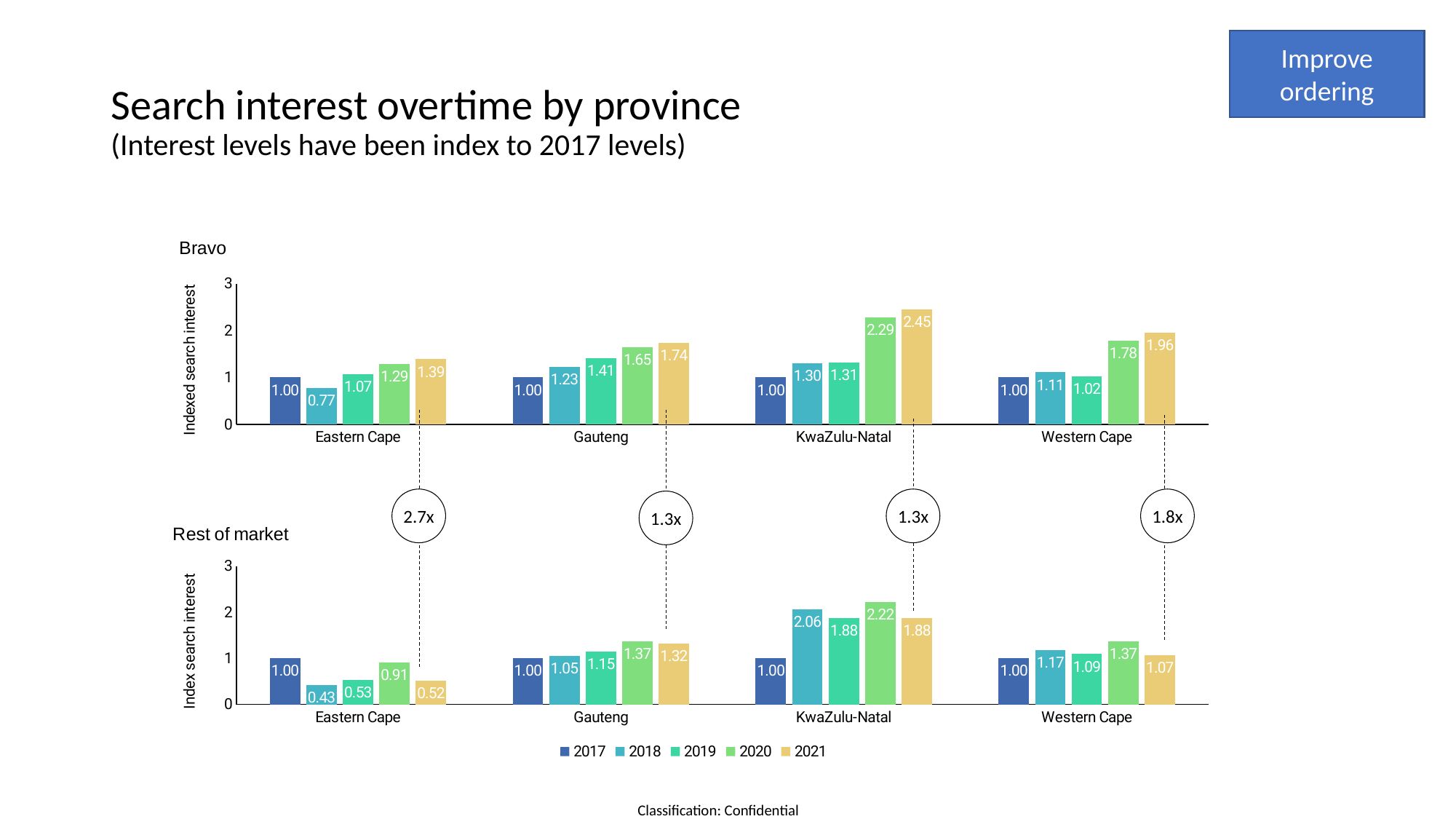

Improve ordering
# Search interest overtime by province (Interest levels have been index to 2017 levels)

### Chart: Bravo

| Category | 2017 | 2018 | 2019 | 2020 | 2021 |
|---|---|---|---|---|---|
| Eastern Cape | 1.0 | 0.774535809018567 | 1.06896551724137 | 1.29177718832891 | 1.38726790450928 |
| Gauteng | 1.0 | 1.2290720311486 | 1.41271901362751 | 1.64503569110966 | 1.73718364698247 |
| KwaZulu-Natal | 1.0 | 1.29680365296803 | 1.31354642313546 | 2.28614916286149 | 2.4490106544901 |
| Western Cape | 1.0 | 1.1081081081081 | 1.02384737678855 | 1.77742448330683 | 1.96025437201907 |
1.8x

2.7x

1.3x

1.3x

### Chart: Rest of market

| Category | 2017 | 2018 | 2019 | 2020 | 2021 |
|---|---|---|---|---|---|
| Eastern Cape | 1.0 | 0.425058548009367 | 0.52927400468384 | 0.912177985948477 | 0.517564402810304 |
| Gauteng | 1.0 | 1.05393335623497 | 1.1504637581587 | 1.36585365853658 | 1.32394366197183 |
| KwaZulu-Natal | 1.0 | 2.06190975865687 | 1.87722980062959 | 2.22140608604407 | 1.87932843651626 |
| Western Cape | 1.0 | 1.17123287671232 | 1.0904109589041 | 1.37328767123287 | 1.06780821917808 |